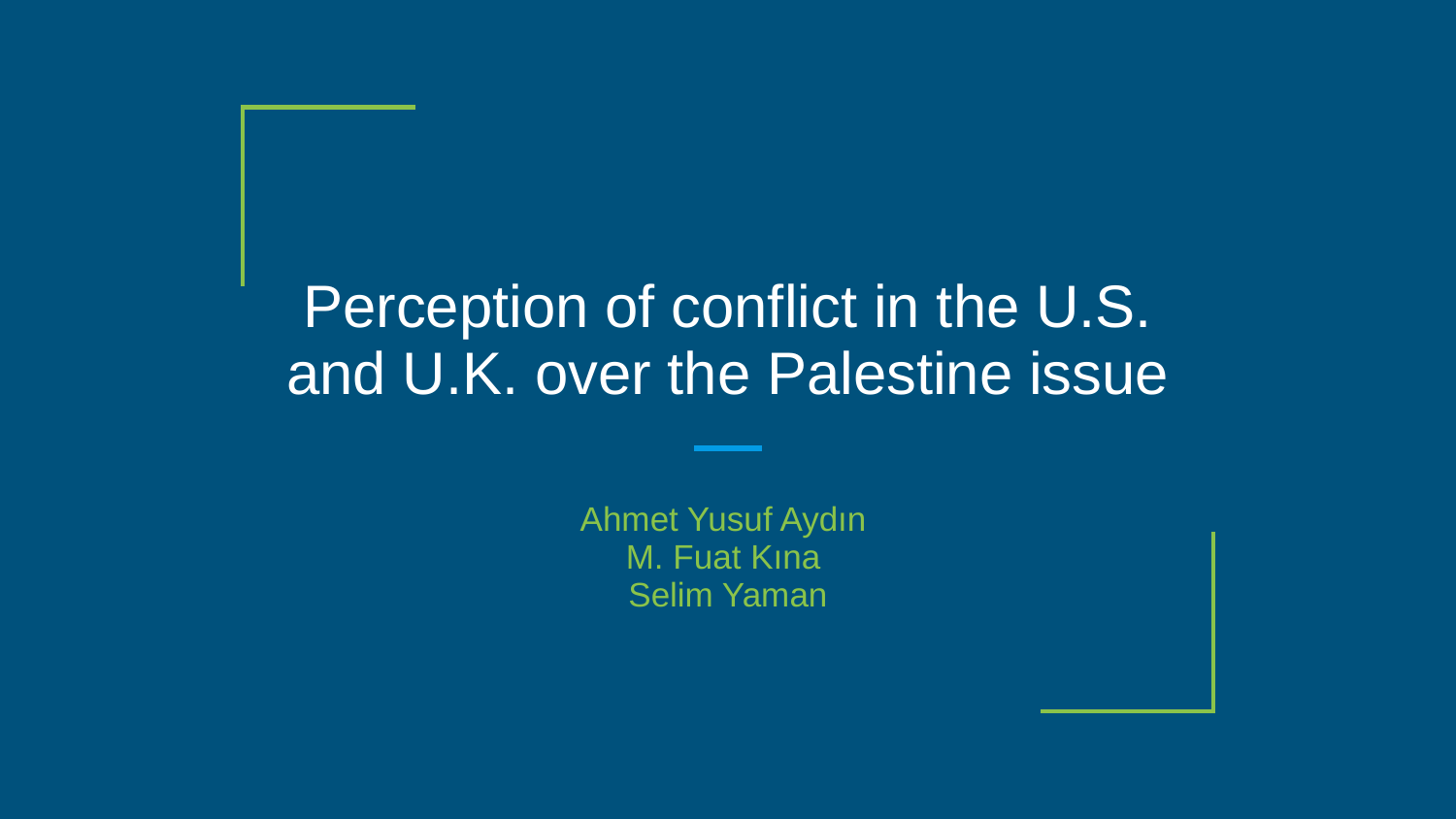

# Perception of conflict in the U.S. and U.K. over the Palestine issue
Ahmet Yusuf Aydın
M. Fuat Kına
Selim Yaman